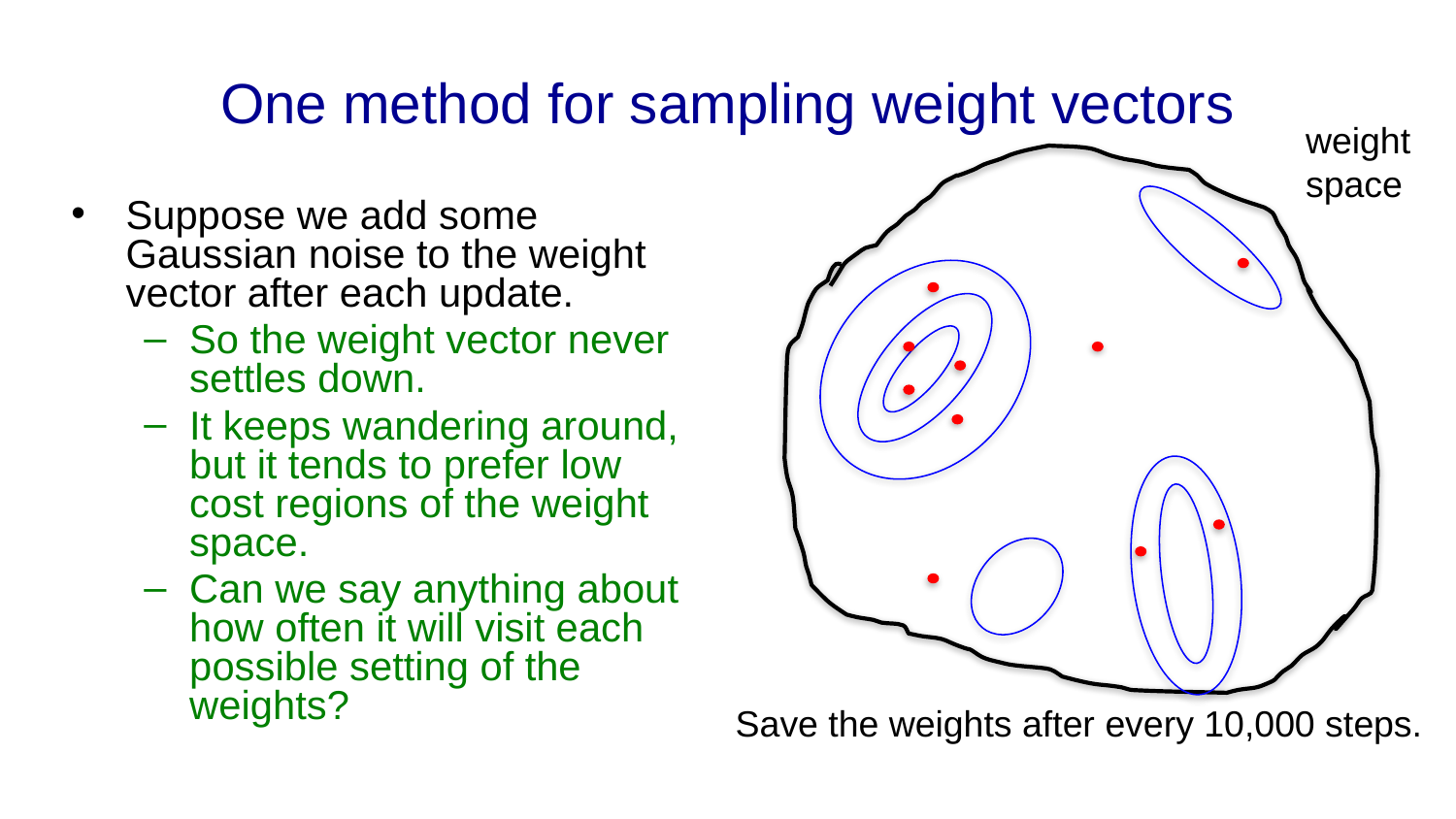

# One method for sampling weight vectors
weight space

Suppose we add some Gaussian noise to the weight vector after each update.
So the weight vector never settles down.
It keeps wandering around, but it tends to prefer low cost regions of the weight space.
Can we say anything about how often it will visit each possible setting of the weights?

Save the weights after every 10,000 steps.